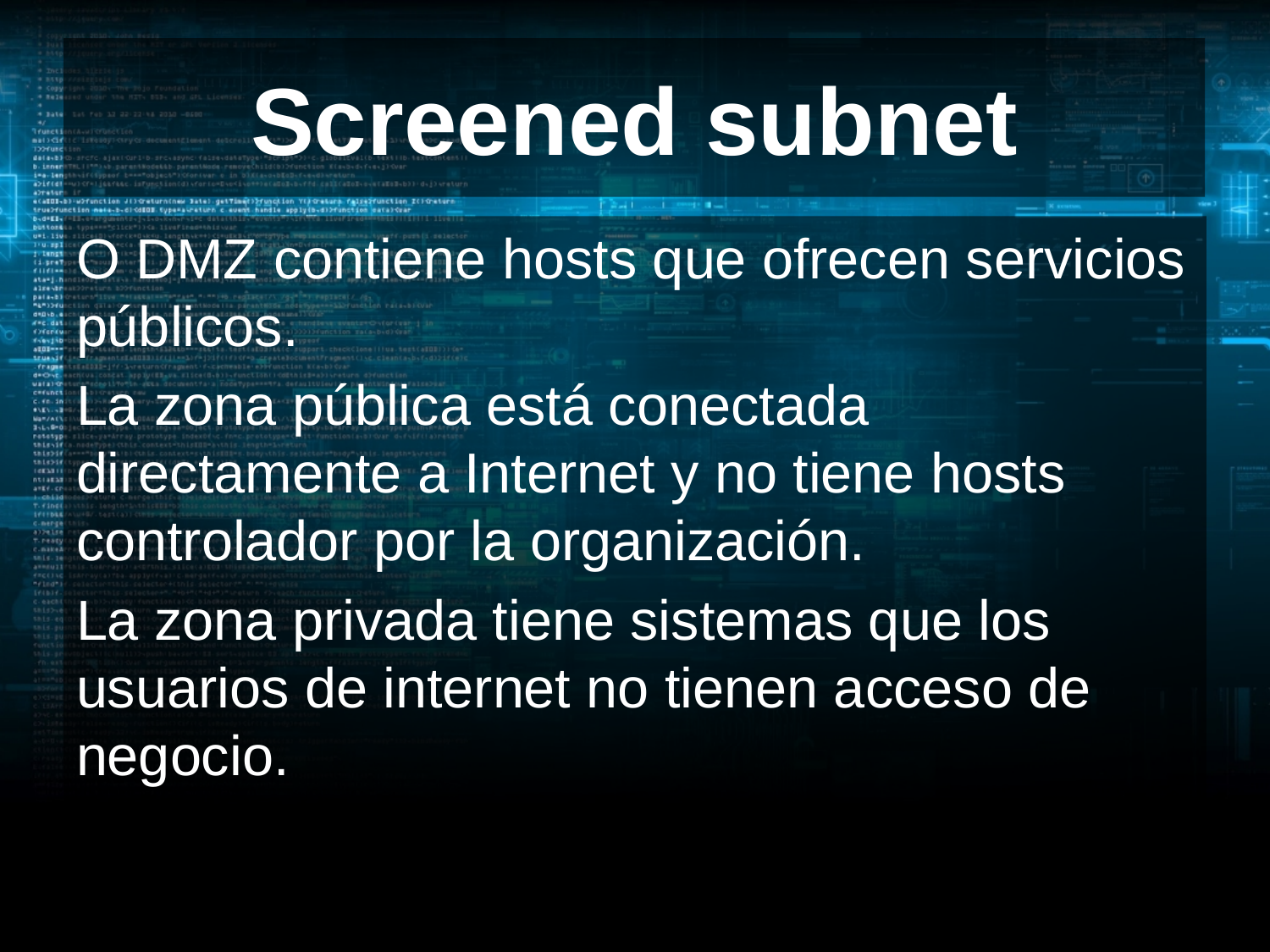

# Screened subnet
O DMZ contiene hosts que ofrecen servicios públicos.
La zona pública está conectada directamente a Internet y no tiene hosts controlador por la organización.
La zona privada tiene sistemas que los usuarios de internet no tienen acceso de negocio.